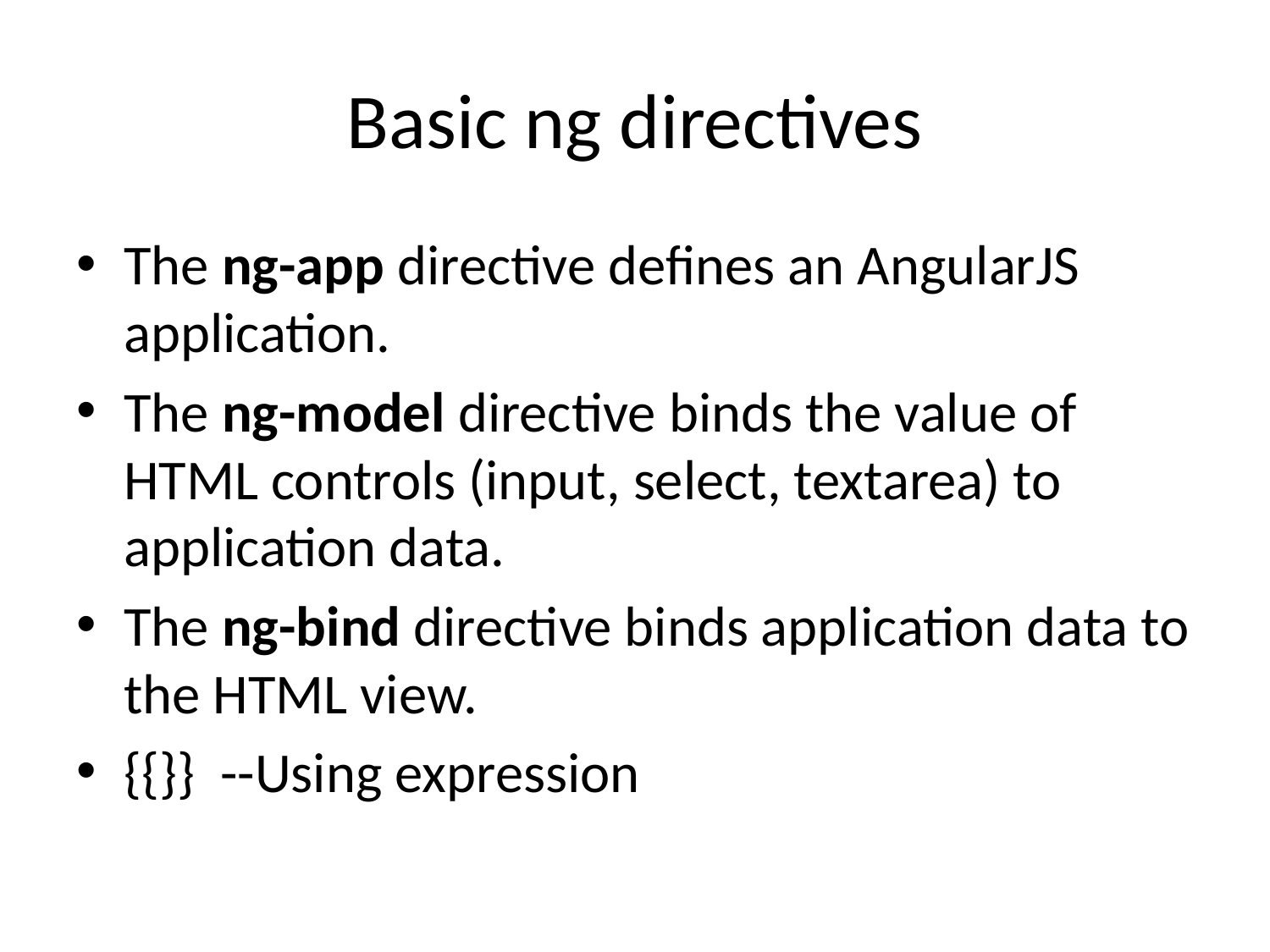

# Basic ng directives
The ng-app directive defines an AngularJS application.
The ng-model directive binds the value of HTML controls (input, select, textarea) to application data.
The ng-bind directive binds application data to the HTML view.
{{}}  --Using expression